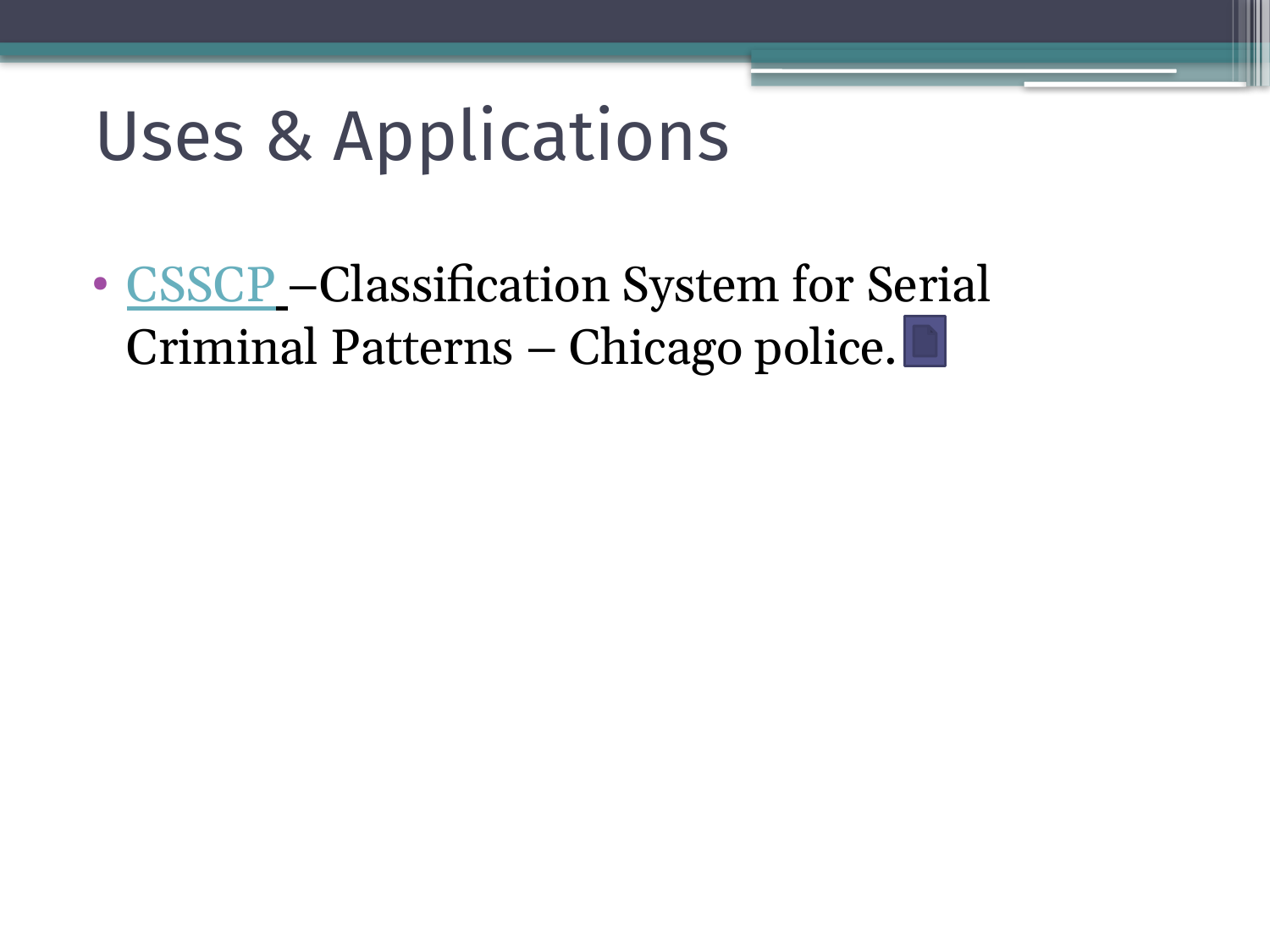

# Uses & Applications
CSSCP –Classification System for Serial Criminal Patterns – Chicago police.